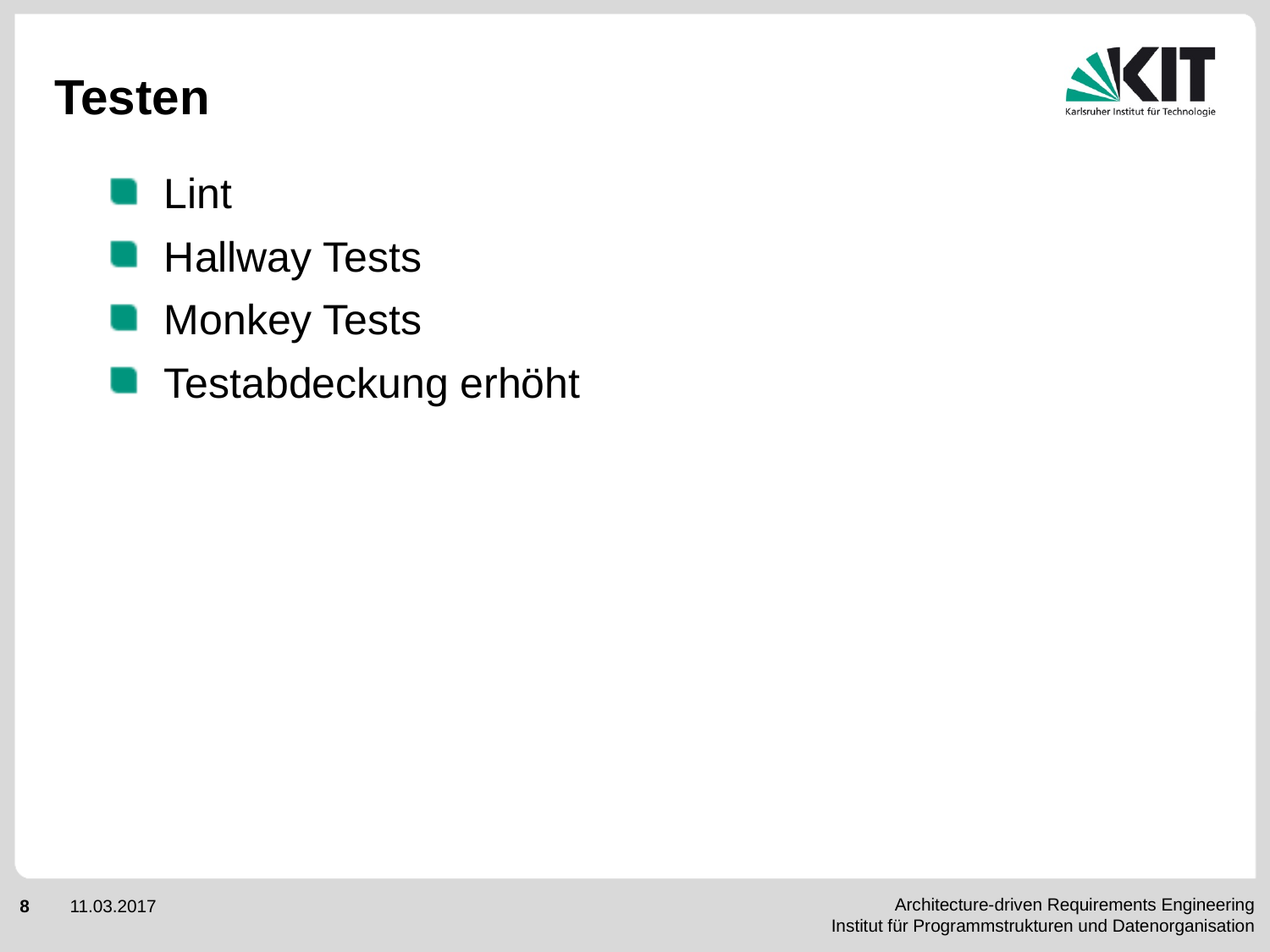

# Testen
Lint
Hallway Tests
Monkey Tests
Testabdeckung erhöht